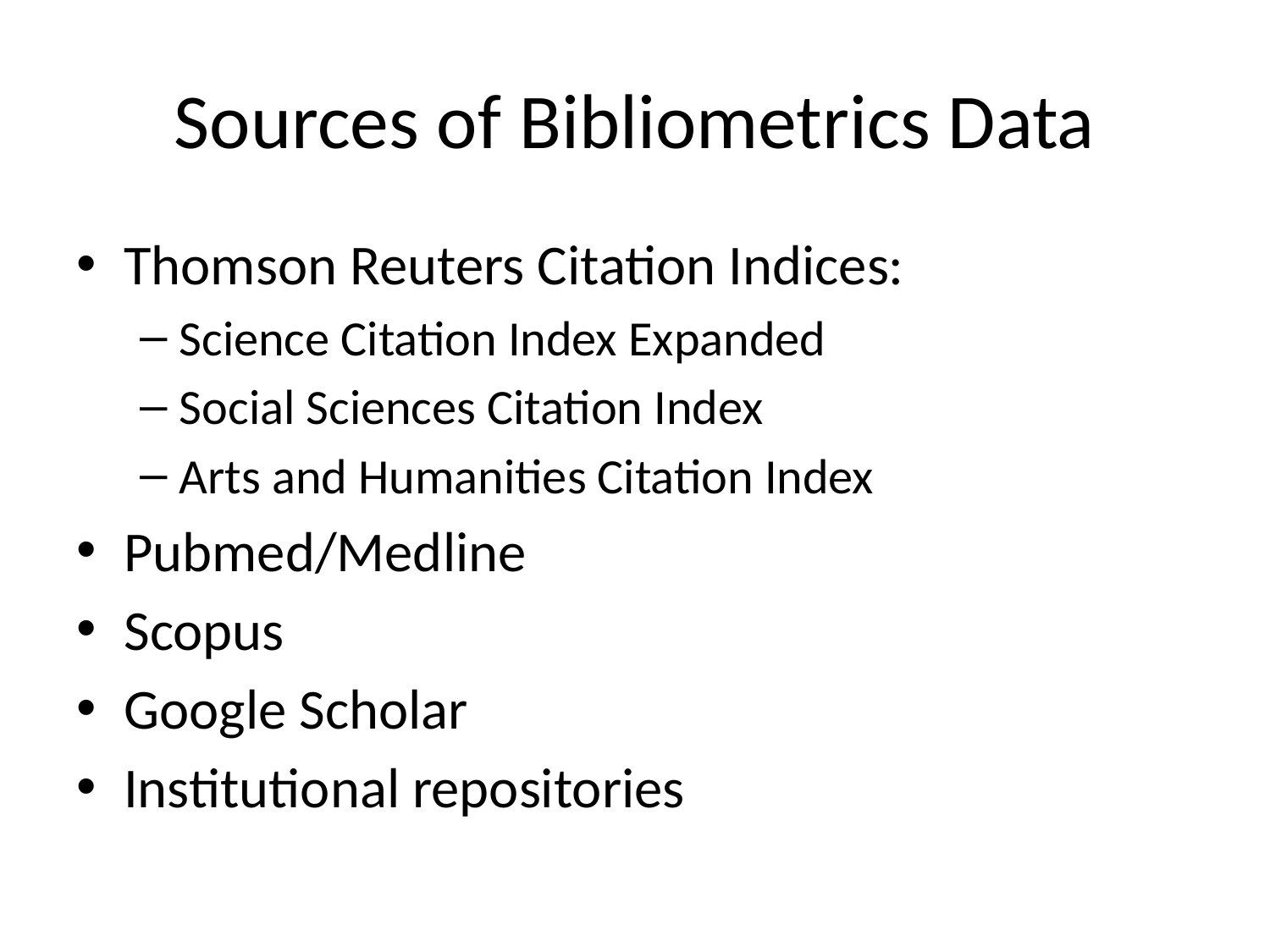

# Sources of Bibliometrics Data
Thomson Reuters Citation Indices:
Science Citation Index Expanded
Social Sciences Citation Index
Arts and Humanities Citation Index
Pubmed/Medline
Scopus
Google Scholar
Institutional repositories